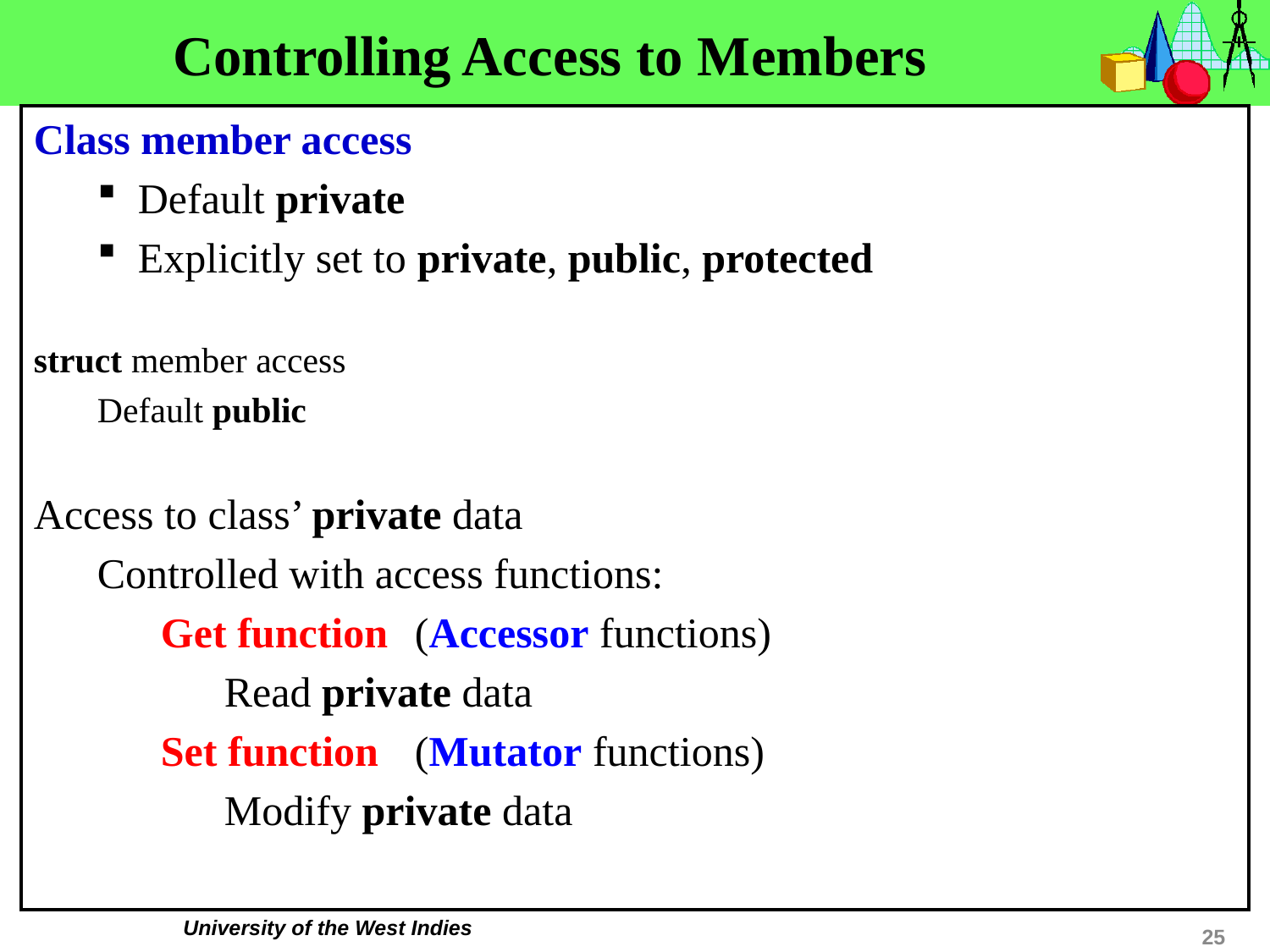

# Controlling Access to Members
Class member access
  Default private
  Explicitly set to private, public, protected

struct member access
Default public

Access to class’ private data
Controlled with access functions:
Get function	(Accessor functions)
Read private data
Set function	(Mutator functions)
Modify private data
25